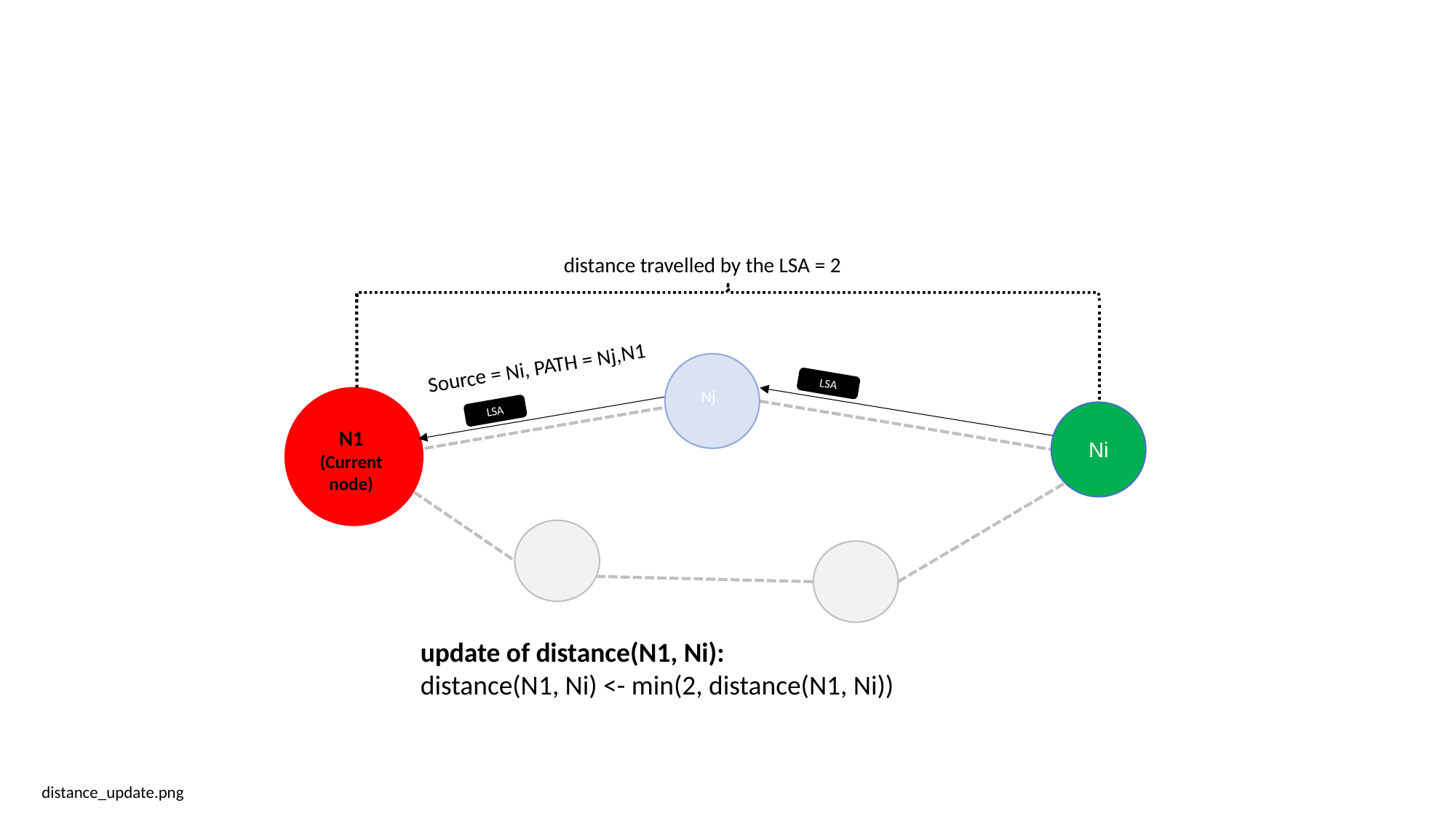

distance travelled by the LSA = 2
Source = Ni, PATH = Nj,N1

LSA
Nj

Neighbour 2
     (address2)
LSA
Ni
N1
(Current node)

Ni

update of distance(N1, Ni):
distance(N1, Ni) <- min(2, distance(N1, Ni))
distance_update.png